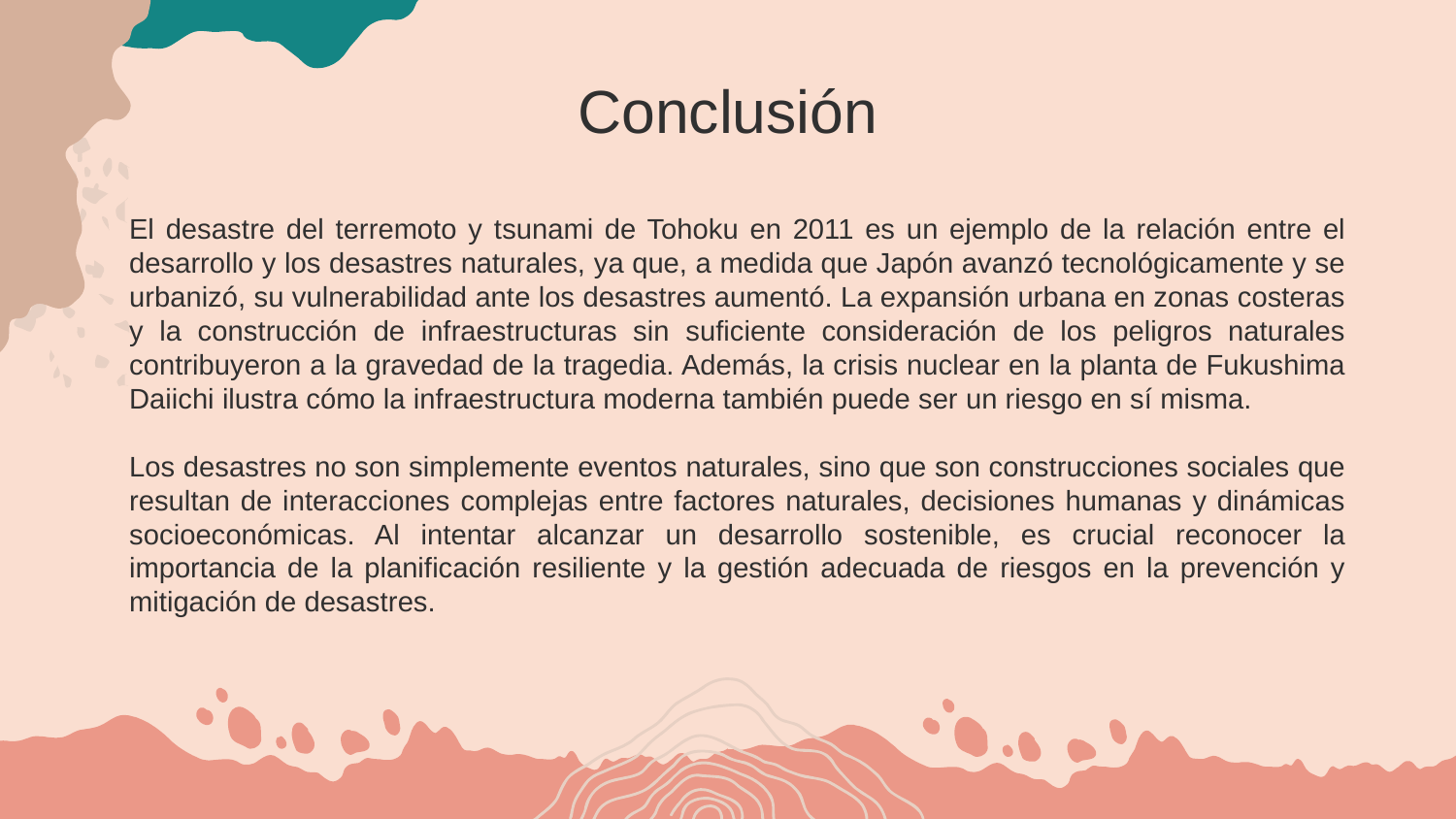

# Conclusión
El desastre del terremoto y tsunami de Tohoku en 2011 es un ejemplo de la relación entre el desarrollo y los desastres naturales, ya que, a medida que Japón avanzó tecnológicamente y se urbanizó, su vulnerabilidad ante los desastres aumentó. La expansión urbana en zonas costeras y la construcción de infraestructuras sin suficiente consideración de los peligros naturales contribuyeron a la gravedad de la tragedia. Además, la crisis nuclear en la planta de Fukushima Daiichi ilustra cómo la infraestructura moderna también puede ser un riesgo en sí misma.

Los desastres no son simplemente eventos naturales, sino que son construcciones sociales que resultan de interacciones complejas entre factores naturales, decisiones humanas y dinámicas socioeconómicas. Al intentar alcanzar un desarrollo sostenible, es crucial reconocer la importancia de la planificación resiliente y la gestión adecuada de riesgos en la prevención y mitigación de desastres.